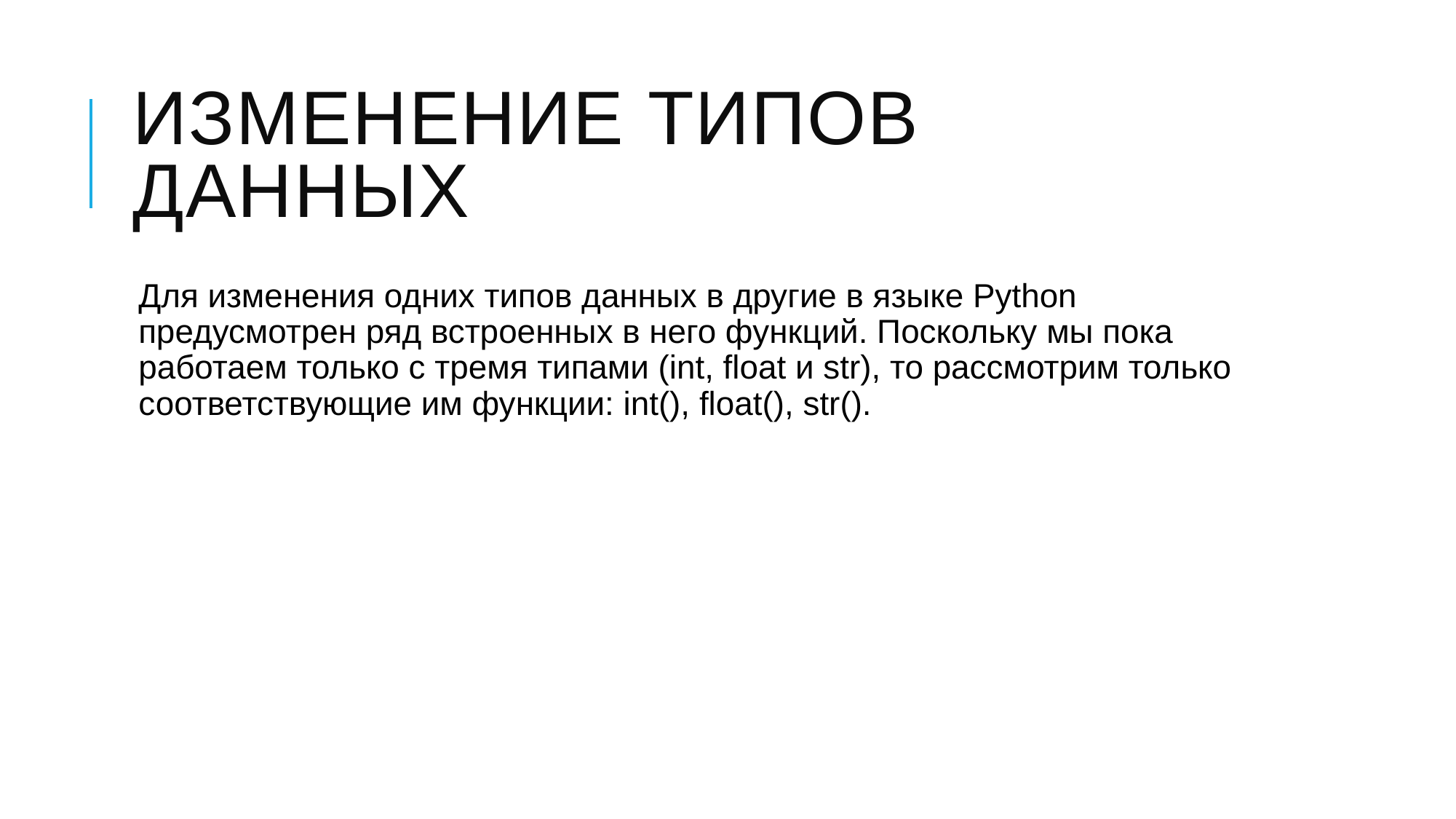

# Изменение типов данных
Для изменения одних типов данных в другие в языке Python предусмотрен ряд встроенных в него функций. Поскольку мы пока работаем только с тремя типами (int, float и str), то рассмотрим только соответствующие им функции: int(), float(), str().